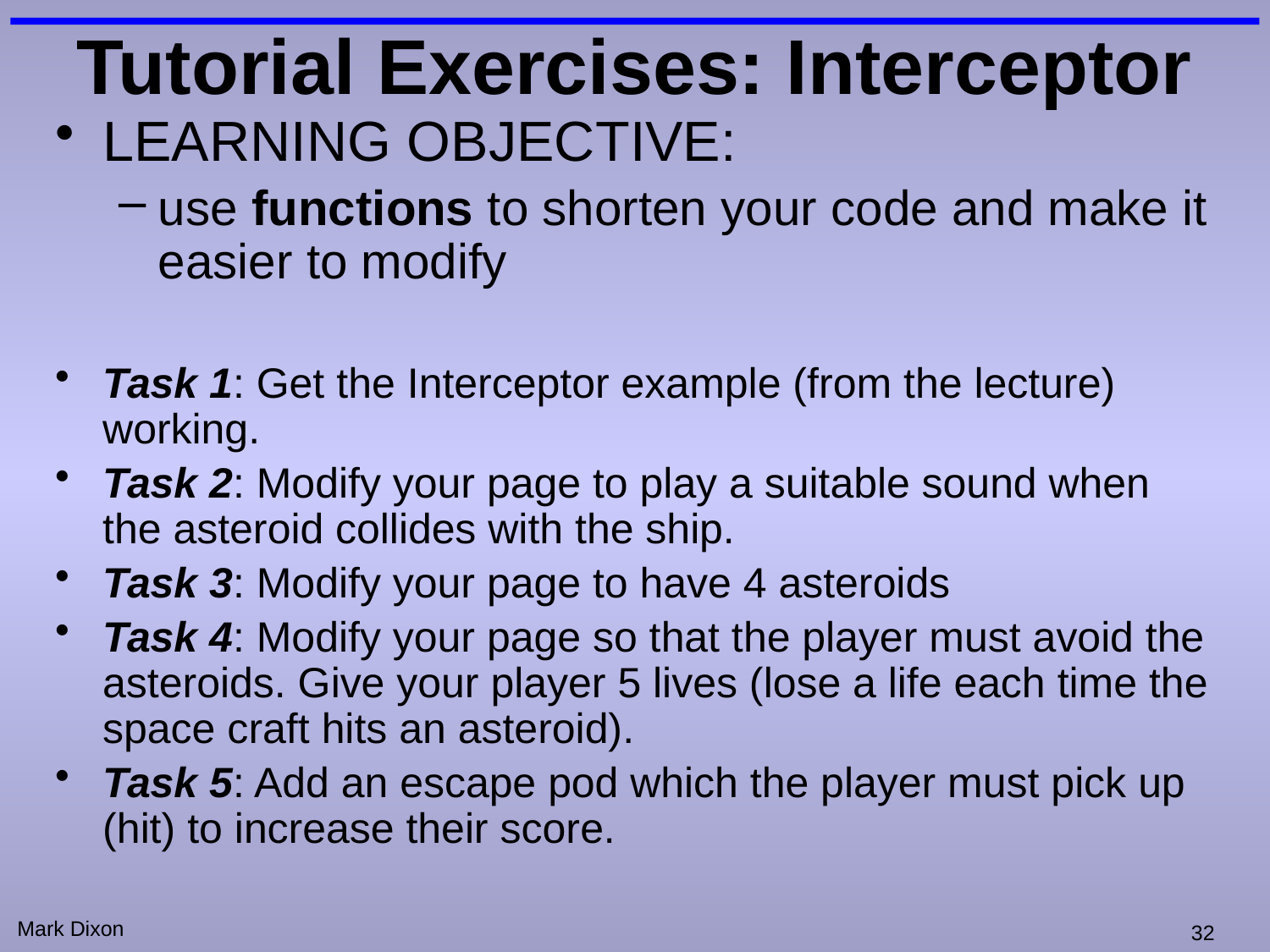

# Tutorial Exercises: Interceptor
LEARNING OBJECTIVE:
use functions to shorten your code and make it easier to modify

Task 1: Get the Interceptor example (from the lecture) working.
Task 2: Modify your page to play a suitable sound when the asteroid collides with the ship.
Task 3: Modify your page to have 4 asteroids
Task 4: Modify your page so that the player must avoid the asteroids. Give your player 5 lives (lose a life each time the space craft hits an asteroid).
Task 5: Add an escape pod which the player must pick up (hit) to increase their score.